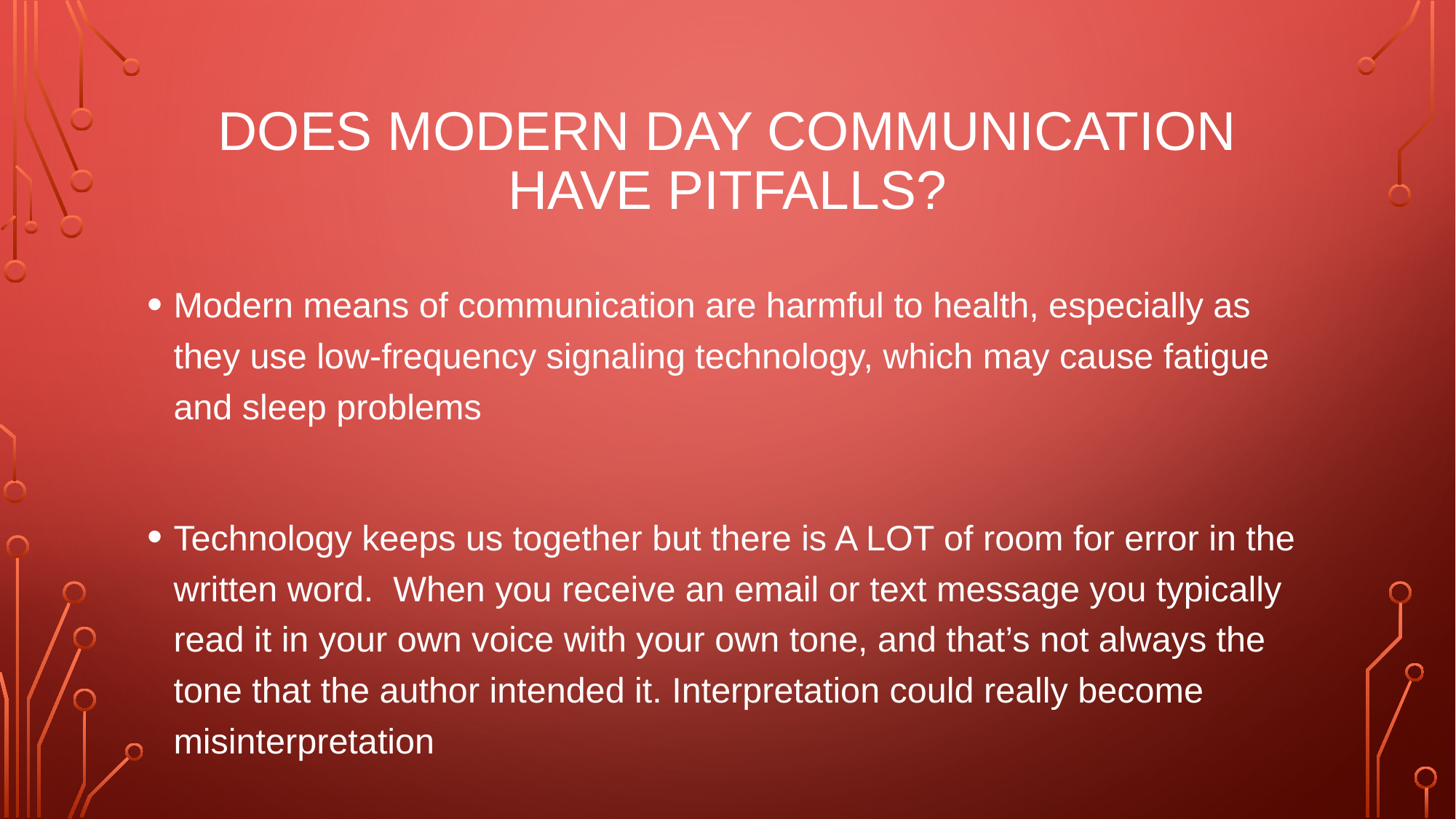

# Does Modern day Communication have Pitfalls?
Modern means of communication are harmful to health, especially as they use low-frequency signaling technology, which may cause fatigue and sleep problems

Technology keeps us together but there is A LOT of room for error in the written word.  When you receive an email or text message you typically read it in your own voice with your own tone, and that’s not always the tone that the author intended it. Interpretation could really become misinterpretation